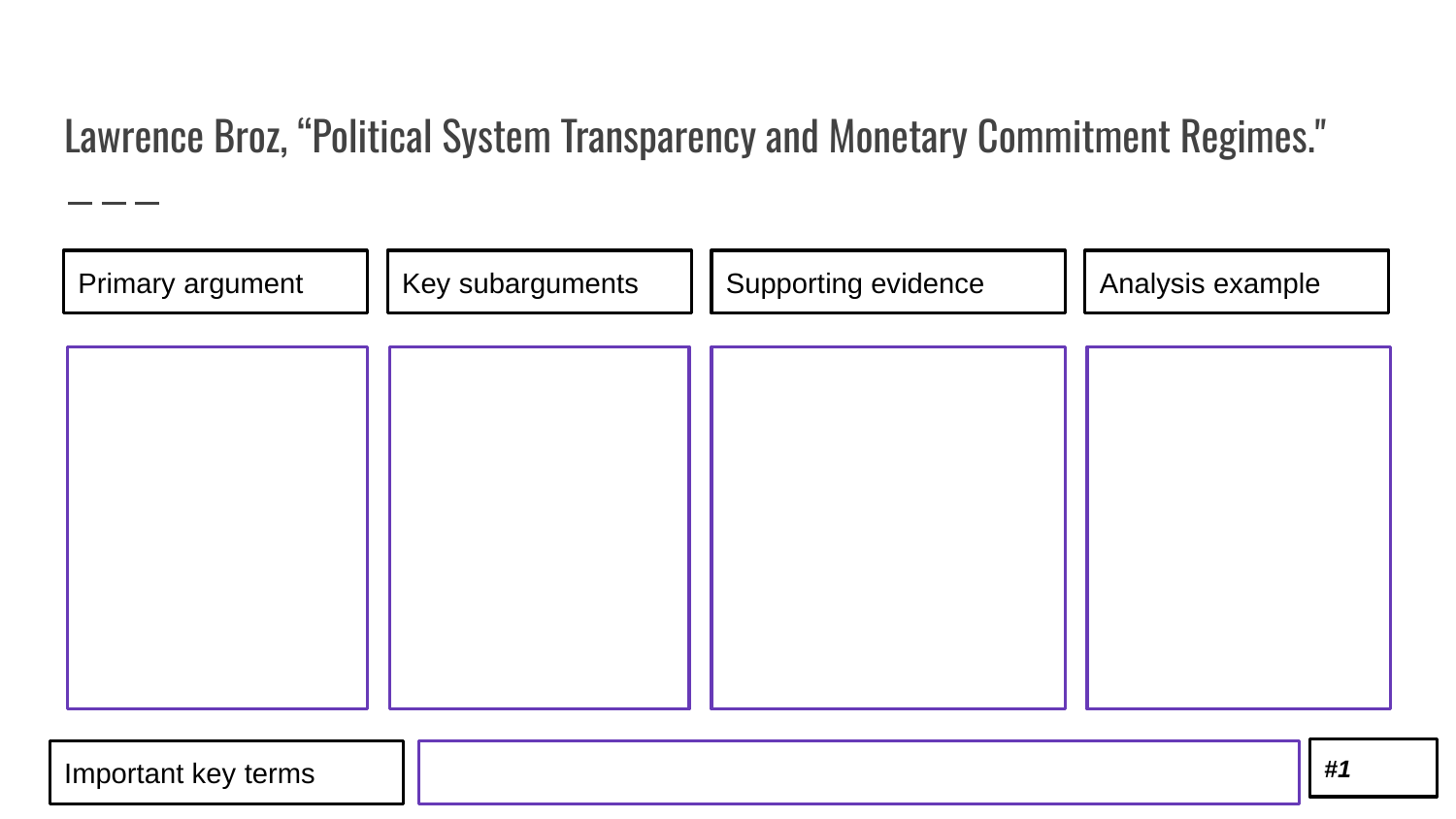

# Lawrence Broz, “Political System Transparency and Monetary Commitment Regimes."
Primary argument
Key subarguments
Supporting evidence
Analysis example

#1
Important key terms